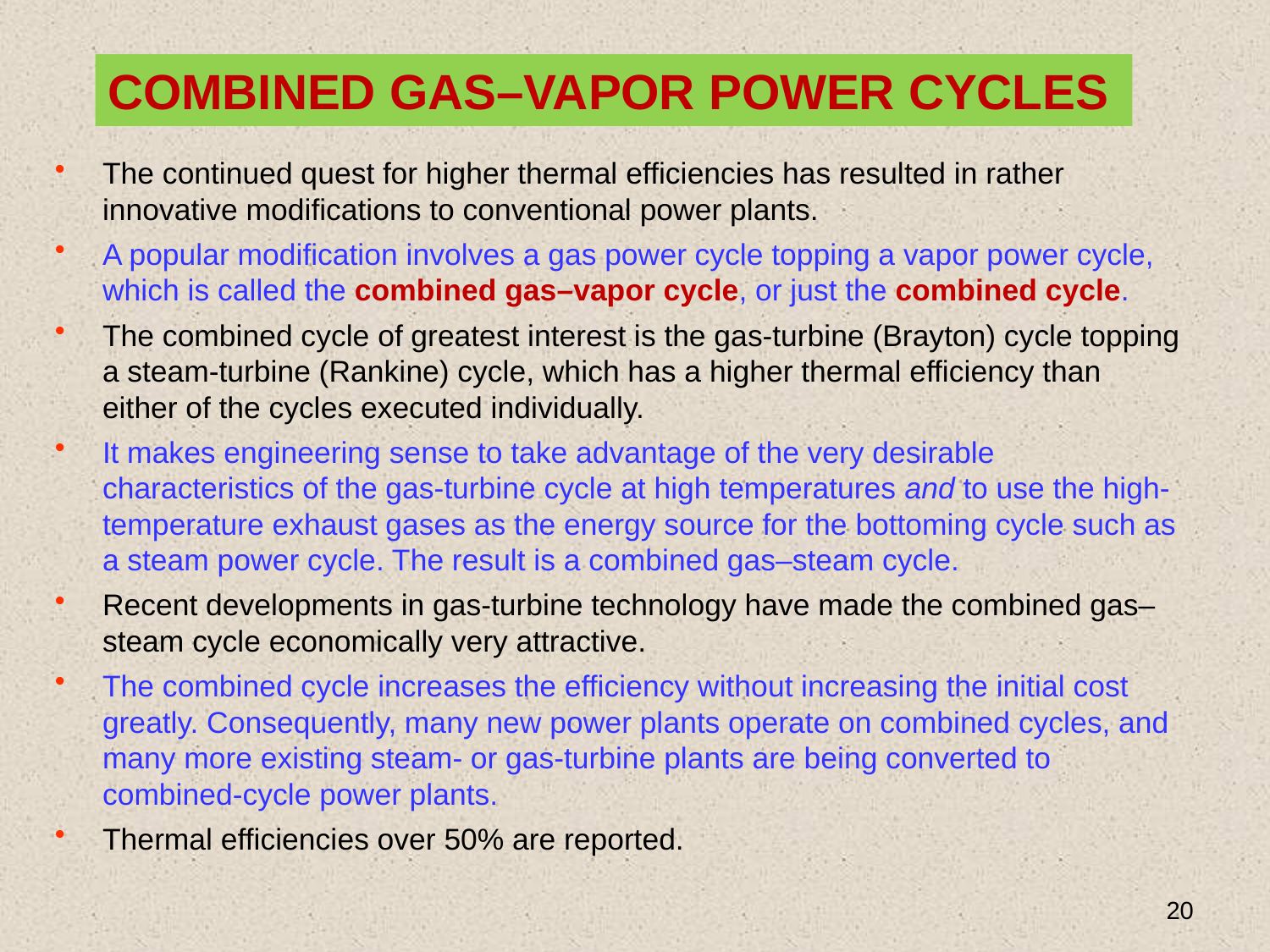

COMBINED GAS–VAPOR POWER CYCLES
The continued quest for higher thermal efficiencies has resulted in rather innovative modifications to conventional power plants.
A popular modification involves a gas power cycle topping a vapor power cycle, which is called the combined gas–vapor cycle, or just the combined cycle.
The combined cycle of greatest interest is the gas-turbine (Brayton) cycle topping a steam-turbine (Rankine) cycle, which has a higher thermal efficiency than either of the cycles executed individually.
It makes engineering sense to take advantage of the very desirable characteristics of the gas-turbine cycle at high temperatures and to use the high-temperature exhaust gases as the energy source for the bottoming cycle such as a steam power cycle. The result is a combined gas–steam cycle.
Recent developments in gas-turbine technology have made the combined gas–steam cycle economically very attractive.
The combined cycle increases the efficiency without increasing the initial cost greatly. Consequently, many new power plants operate on combined cycles, and many more existing steam- or gas-turbine plants are being converted to combined-cycle power plants.
Thermal efficiencies over 50% are reported.
20